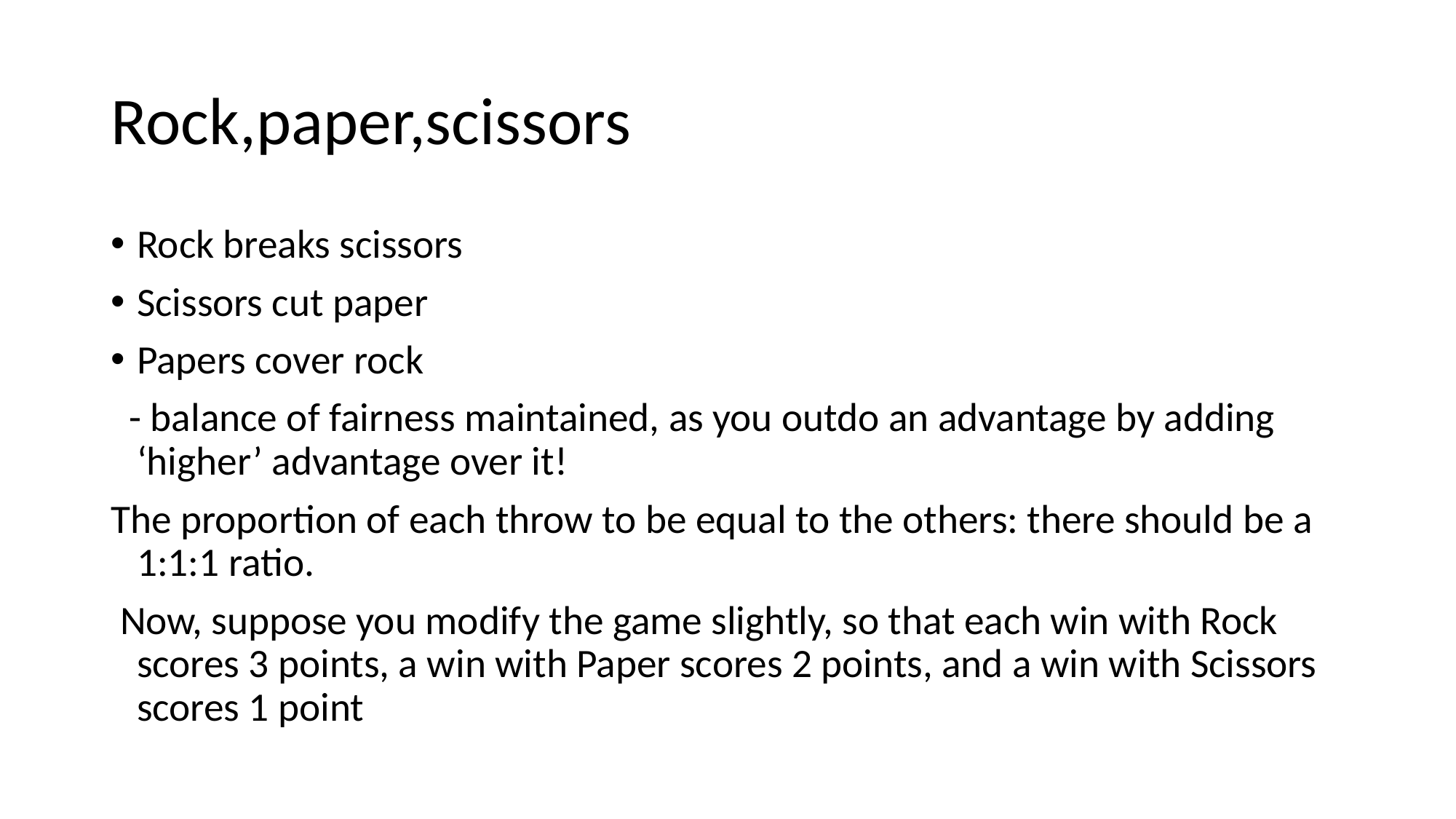

# Rock,paper,scissors
Rock breaks scissors
Scissors cut paper
Papers cover rock
  - balance of fairness maintained, as you outdo an advantage by adding ‘higher’ advantage over it!
The proportion of each throw to be equal to the others: there should be a 1:1:1 ratio.
 Now, suppose you modify the game slightly, so that each win with Rock scores 3 points, a win with Paper scores 2 points, and a win with Scissors scores 1 point